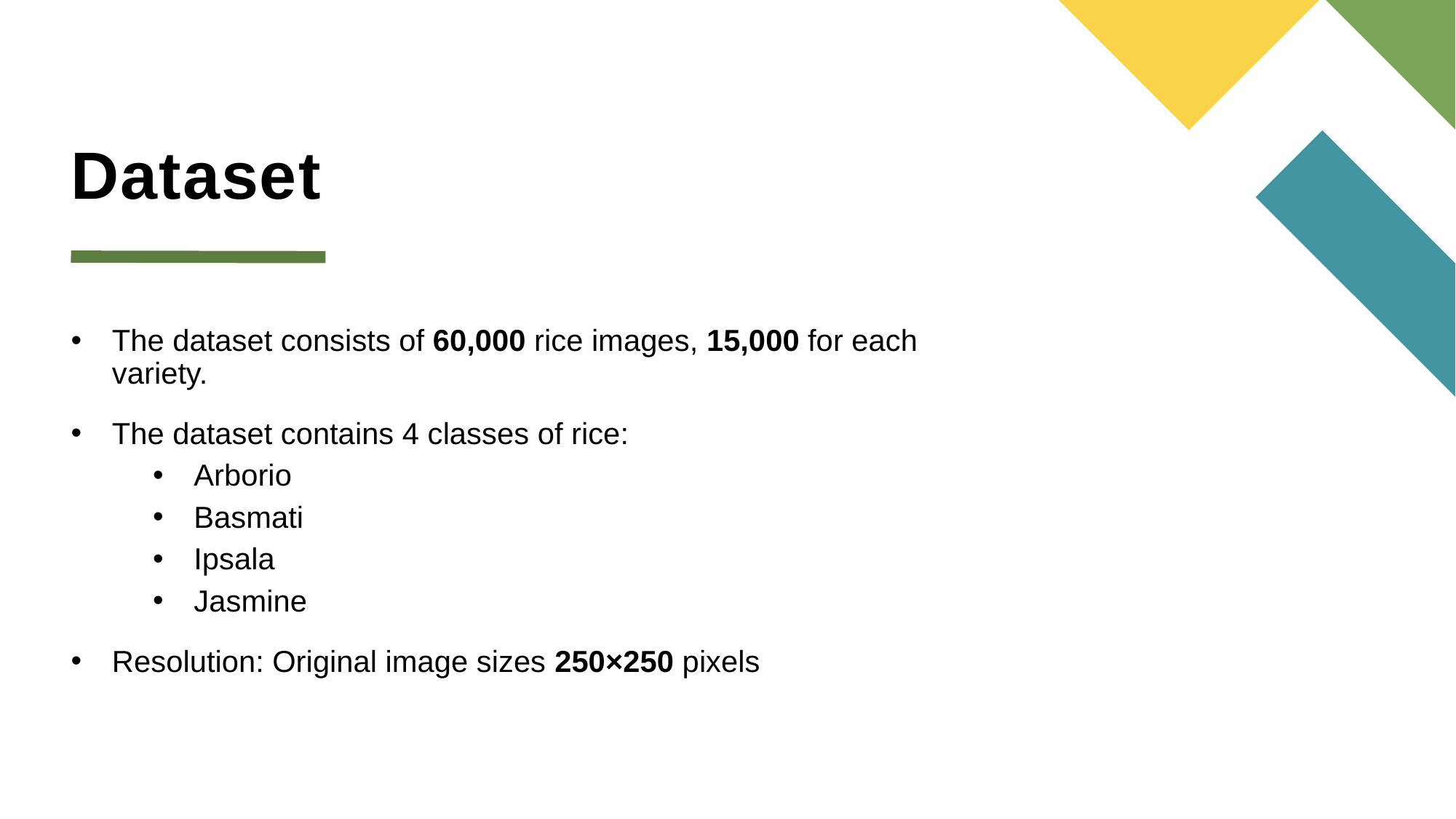

# Dataset
The dataset consists of 60,000 rice images, 15,000 for each variety.
The dataset contains 4 classes of rice:
Arborio
Basmati
Ipsala
Jasmine
Resolution: Original image sizes 250×250 pixels